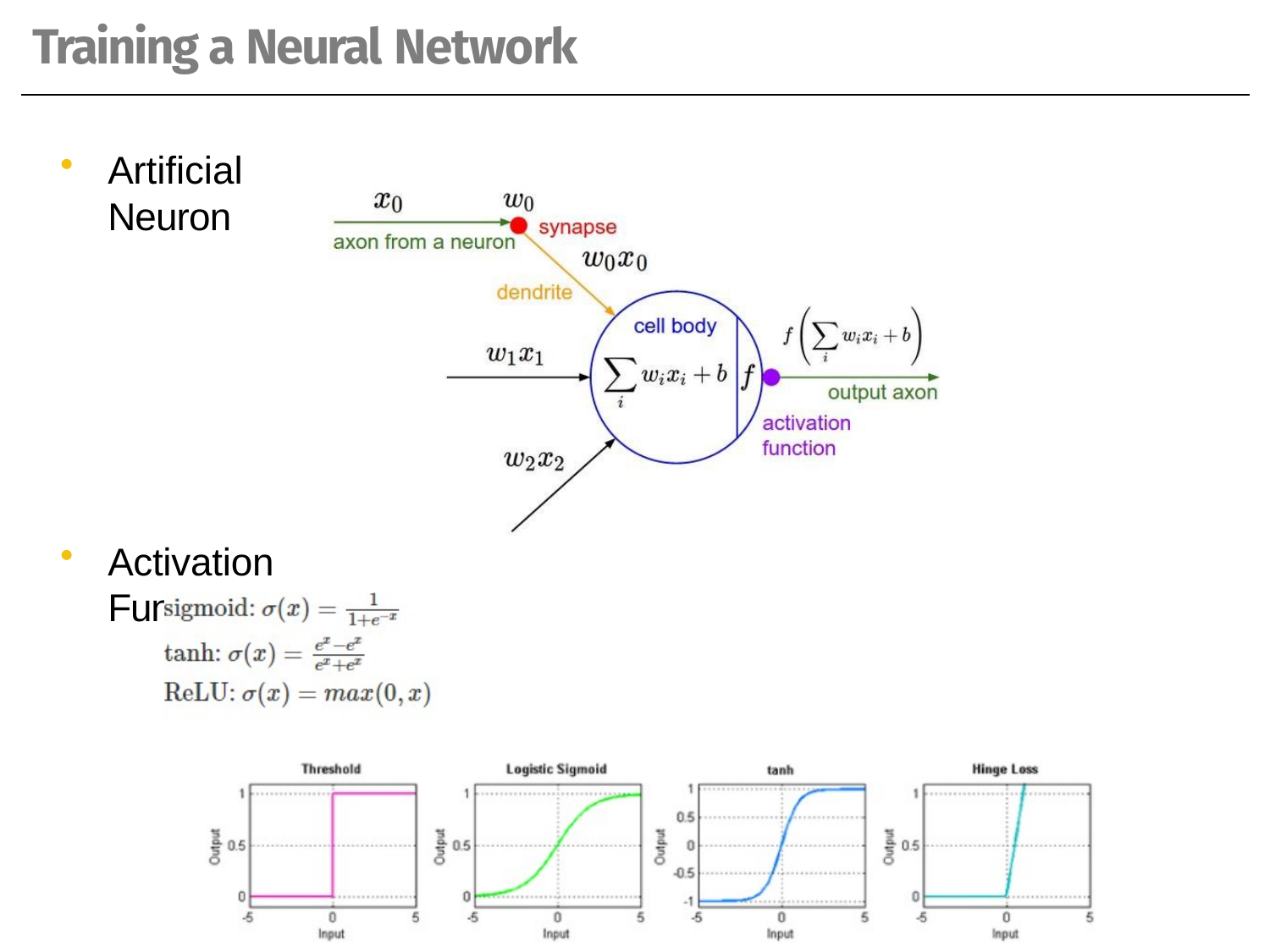

# Training a Neural Network
Artificial Neuron

Activation Functions